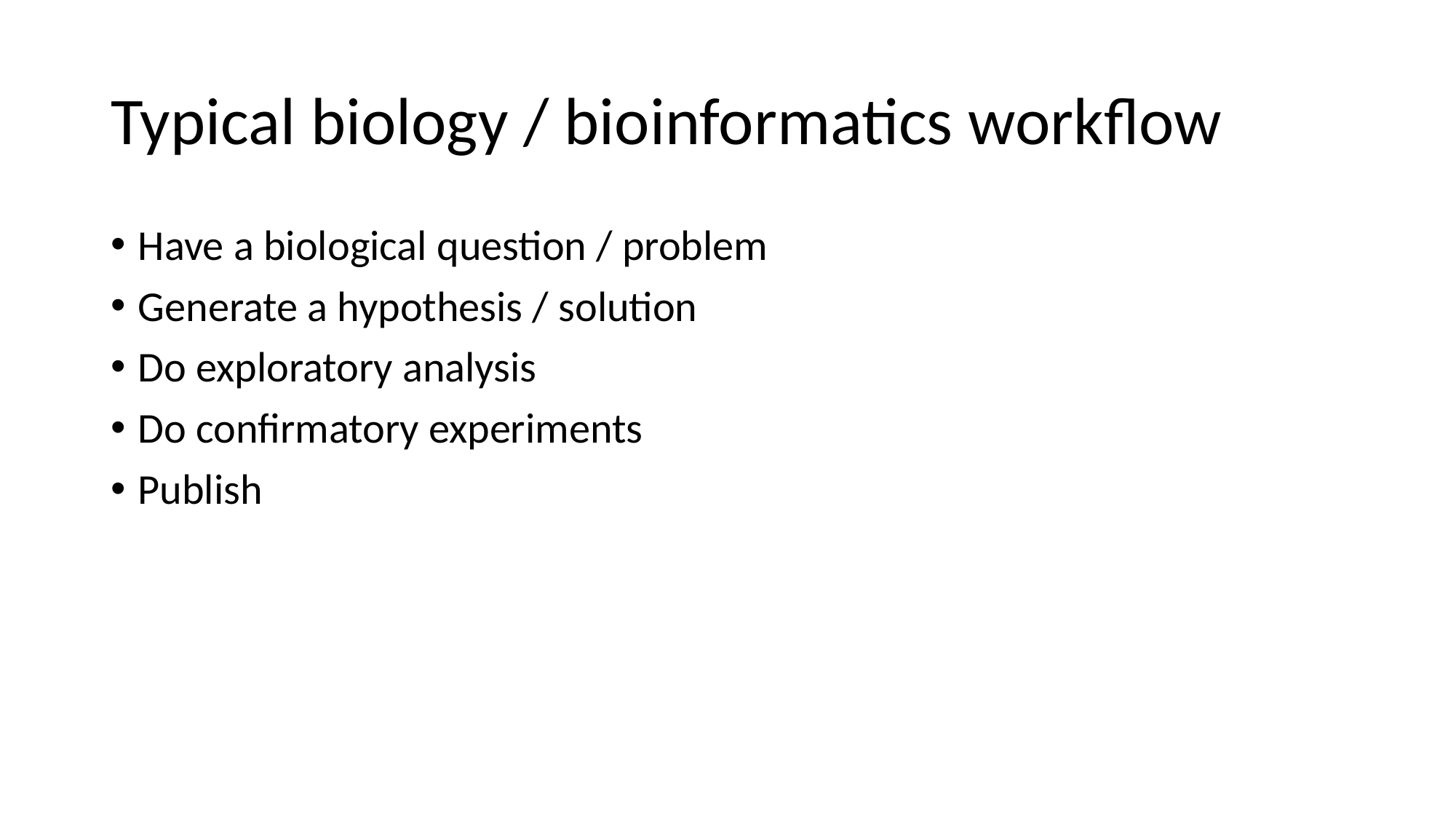

# Typical biology / bioinformatics workflow
Have a biological question / problem
Generate a hypothesis / solution
Do exploratory analysis
Do confirmatory experiments
Publish